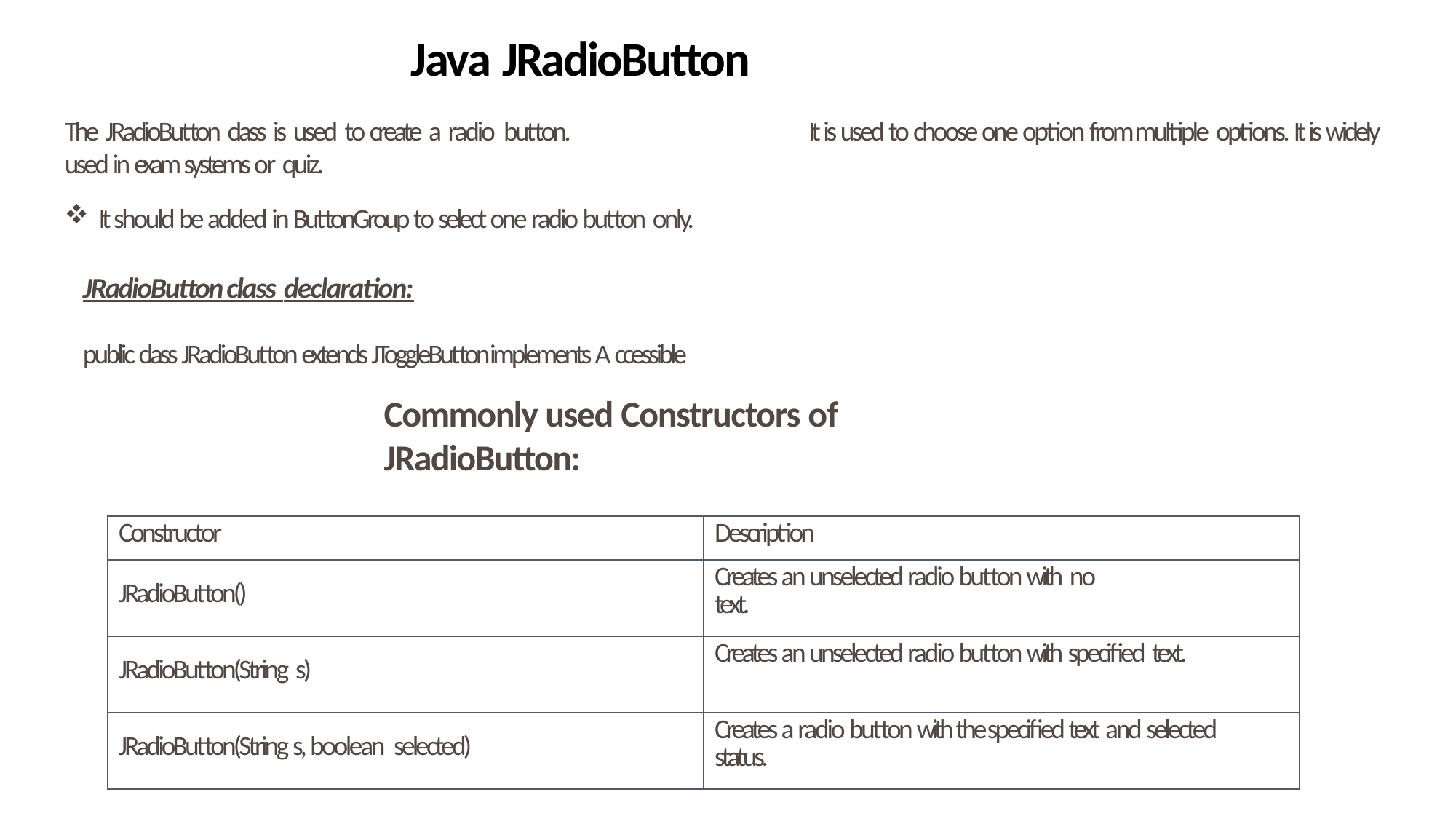

# Java JRadioButton
The  JRadioButton  class  is  used  to create  a radio button.	It is used to choose one option from multiple  options. It is widely used in exam systems or quiz.
It should be added in ButtonGroup to select one radio button only.

JRadioButton class declaration:
public class JRadioButton extends JToggleButton implements A  ccessible
Commonly used Constructors of JRadioButton:
| Constructor | Description |
| --- | --- |
| JRadioButton() | Creates an unselected radio button with no text. |
| JRadioButton(String s) | Creates an unselected radio button with specified text. |
| JRadioButton(String s, boolean selected) | Creates a radio button with the specified text and selected status. |